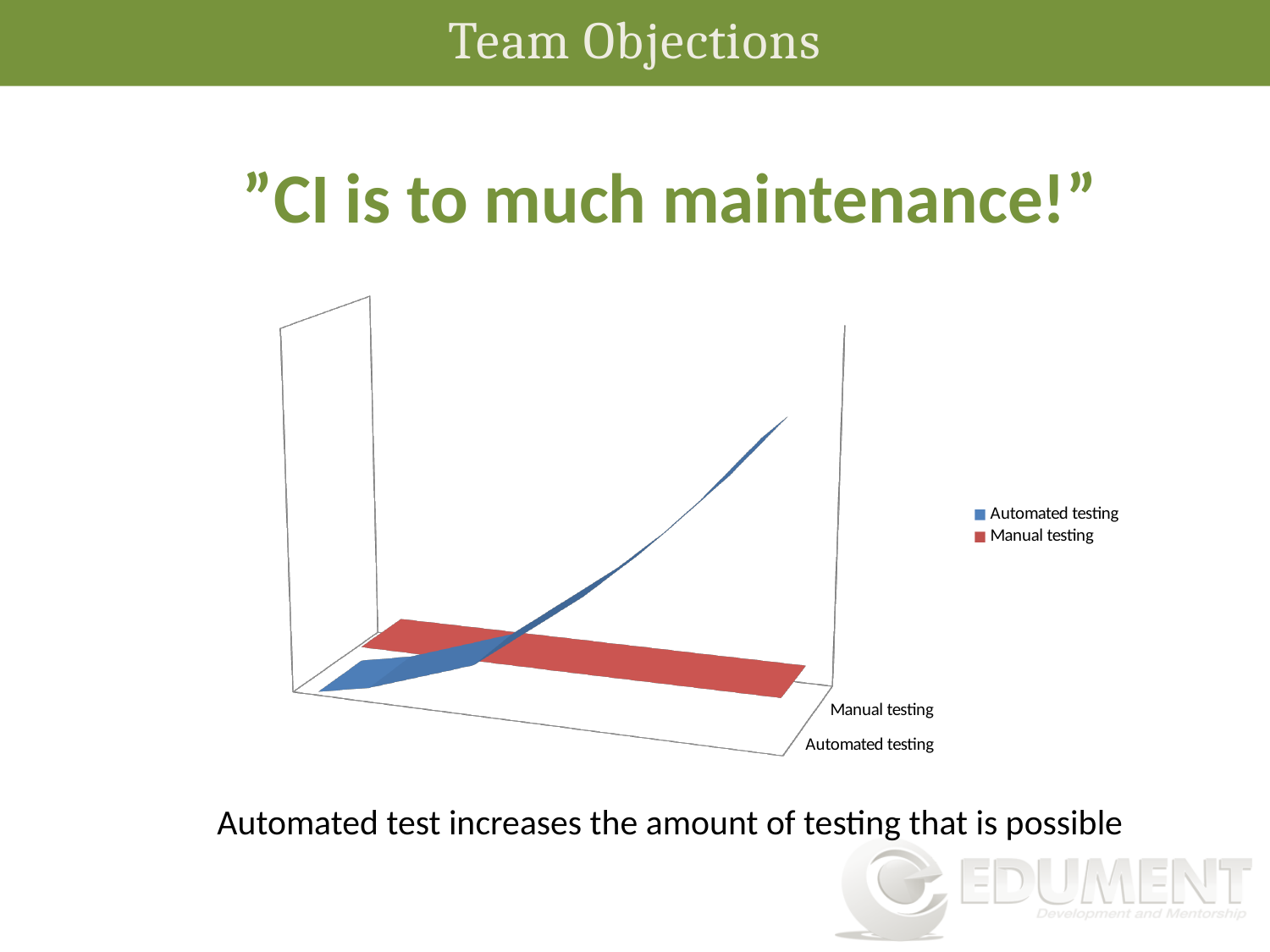

Team Objections
”CI is to much maintenance!”

Automated test increases the amount of testing that is possible

[unsupported chart]